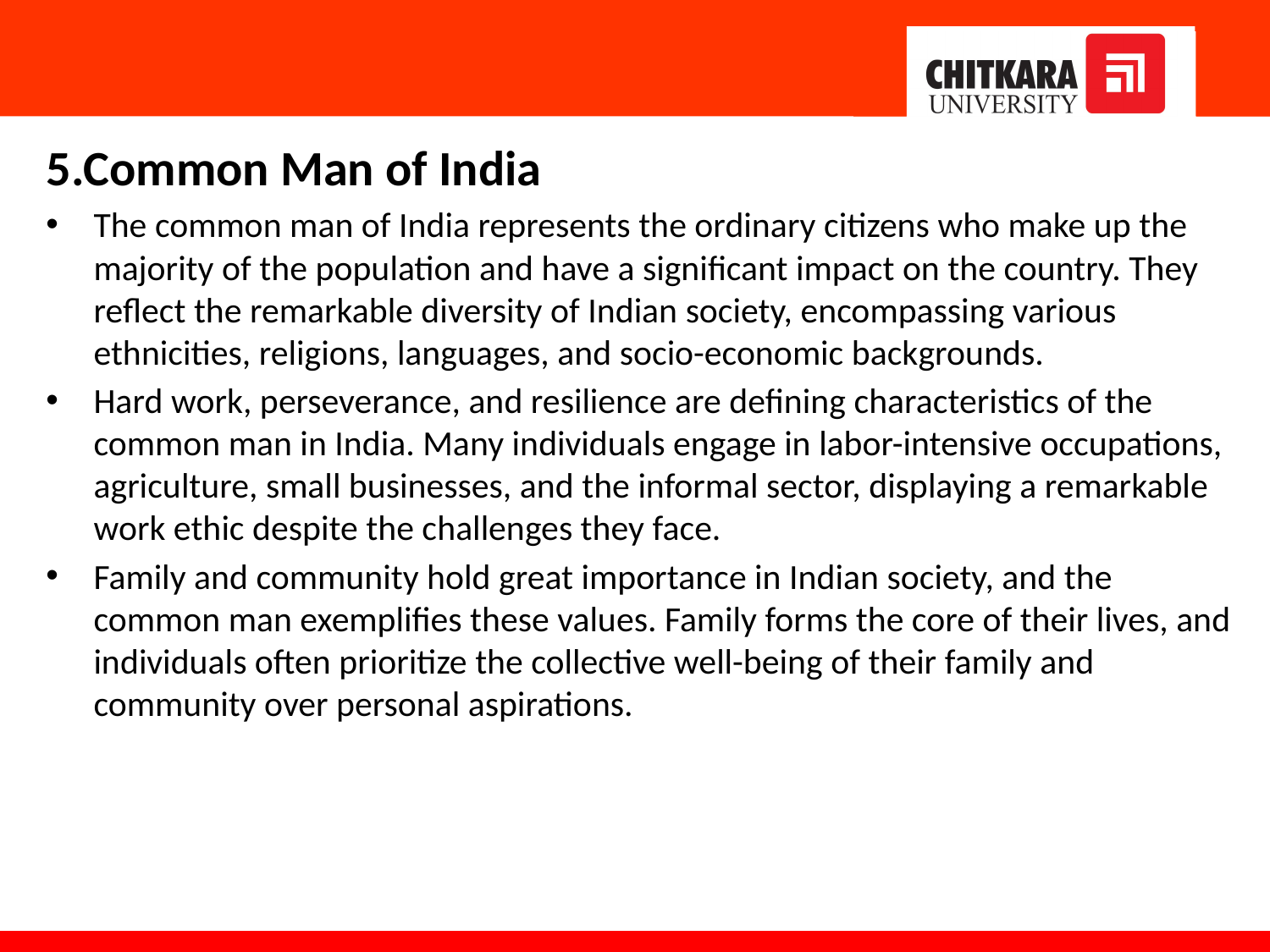

5.Common Man of India
The common man of India represents the ordinary citizens who make up the majority of the population and have a significant impact on the country. They reflect the remarkable diversity of Indian society, encompassing various ethnicities, religions, languages, and socio-economic backgrounds.
Hard work, perseverance, and resilience are defining characteristics of the common man in India. Many individuals engage in labor-intensive occupations, agriculture, small businesses, and the informal sector, displaying a remarkable work ethic despite the challenges they face.
Family and community hold great importance in Indian society, and the common man exemplifies these values. Family forms the core of their lives, and individuals often prioritize the collective well-being of their family and community over personal aspirations.
10